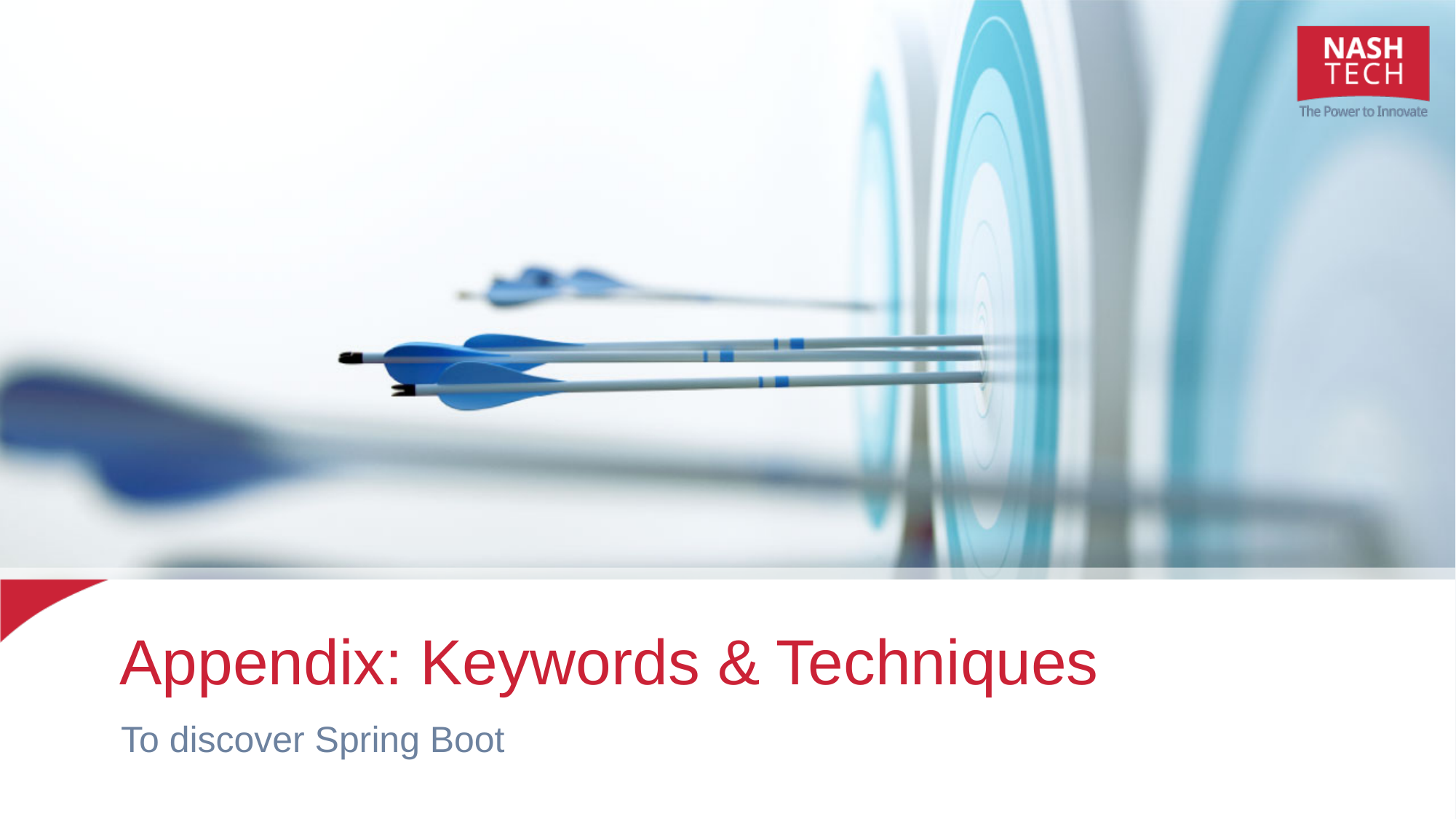

# Appendix: Keywords & Techniques
To discover Spring Boot